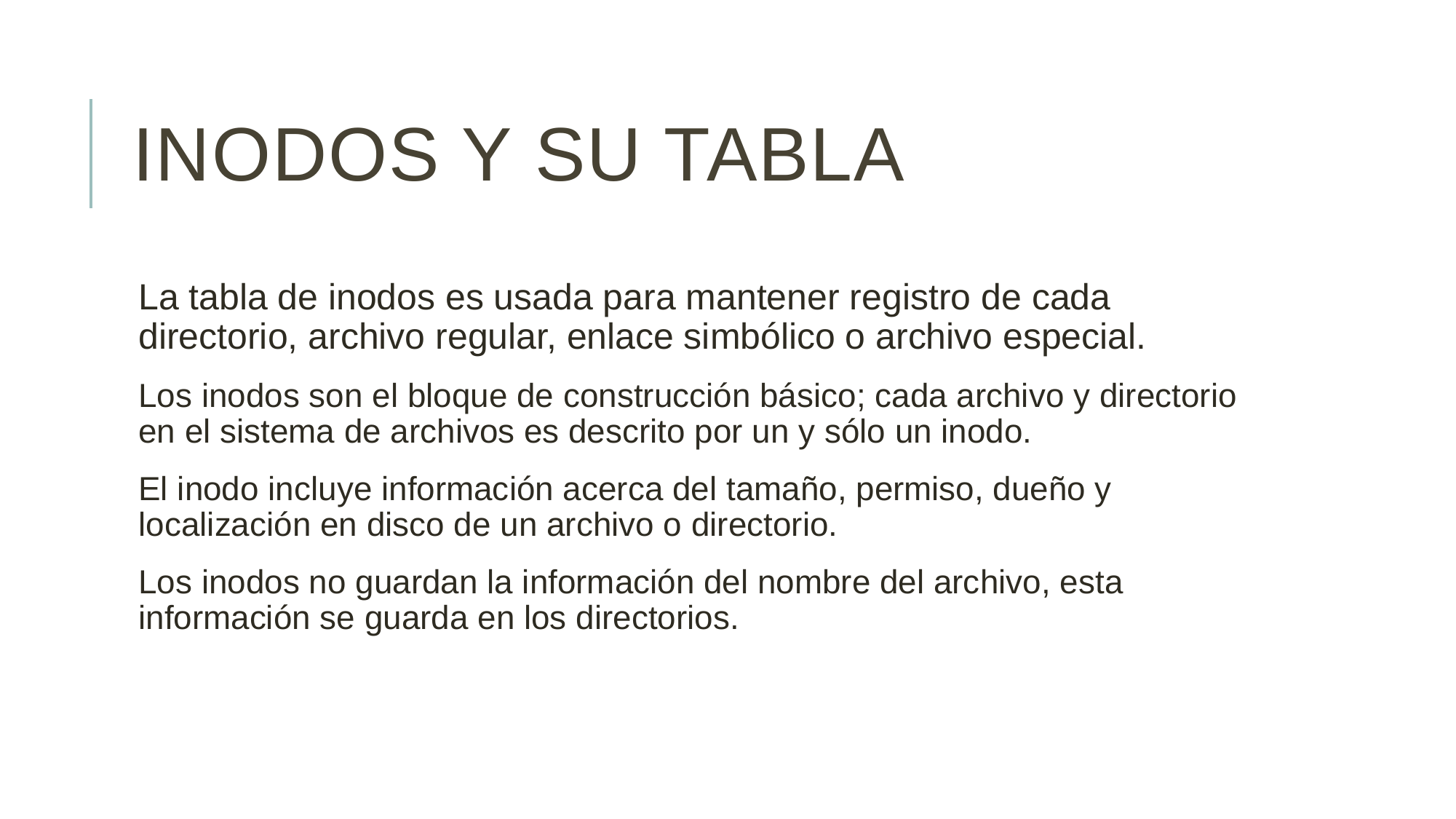

# INODOS y su tabla
La tabla de inodos es usada para mantener registro de cada directorio, archivo regular, enlace simbólico o archivo especial.
Los inodos son el bloque de construcción básico; cada archivo y directorio en el sistema de archivos es descrito por un y sólo un inodo.
El inodo incluye información acerca del tamaño, permiso, dueño y localización en disco de un archivo o directorio.
Los inodos no guardan la información del nombre del archivo, esta información se guarda en los directorios.